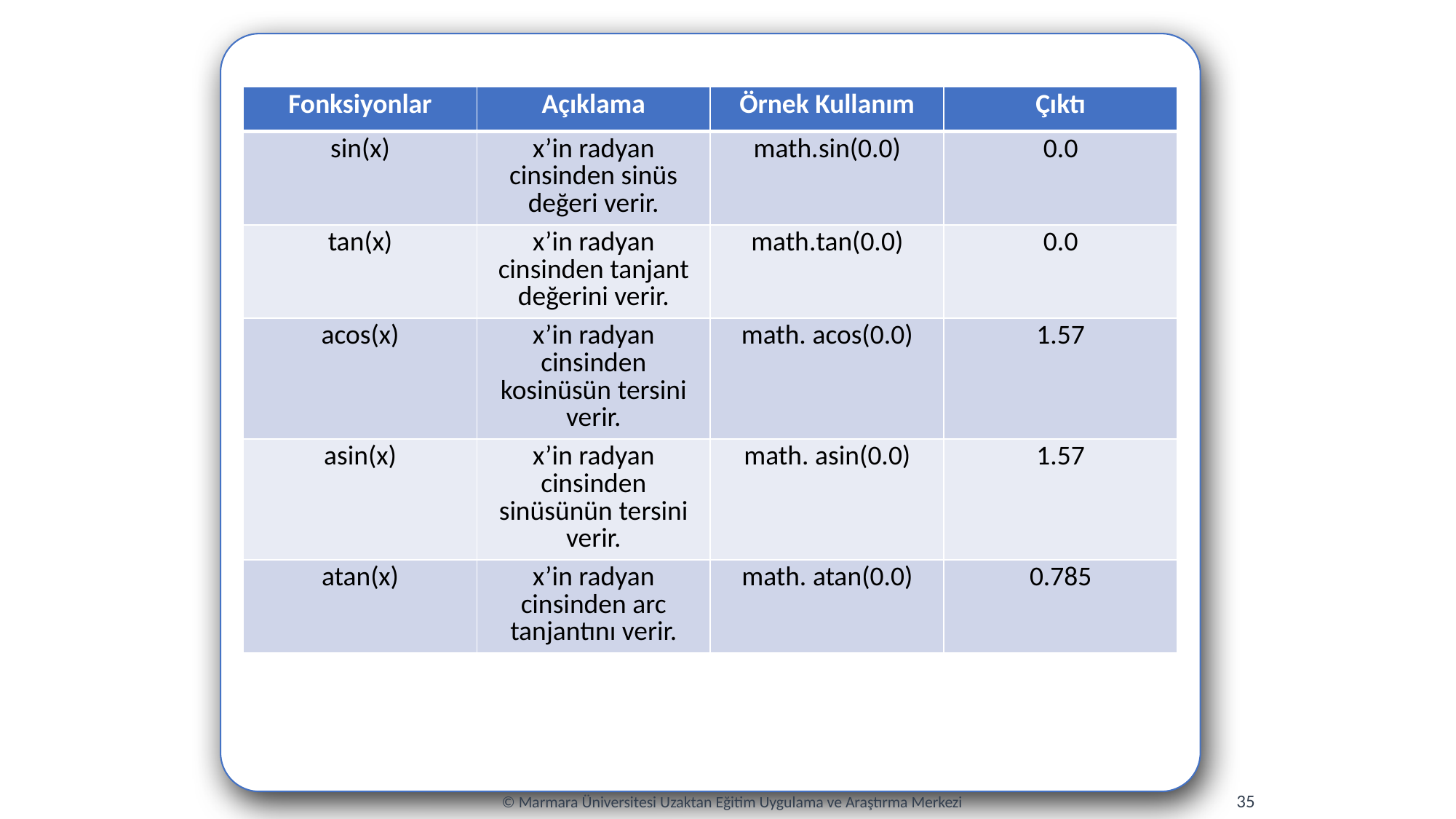

| Fonksiyonlar | Açıklama | Örnek Kullanım | Çıktı |
| --- | --- | --- | --- |
| sin(x) | x’in radyan cinsinden sinüs değeri verir. | math.sin(0.0) | 0.0 |
| tan(x) | x’in radyan cinsinden tanjant değerini verir. | math.tan(0.0) | 0.0 |
| acos(x) | x’in radyan cinsinden kosinüsün tersini verir. | math. acos(0.0) | 1.57 |
| asin(x) | x’in radyan cinsinden sinüsünün tersini verir. | math. asin(0.0) | 1.57 |
| atan(x) | x’in radyan cinsinden arc tanjantını verir. | math. atan(0.0) | 0.785 |
35
© Marmara Üniversitesi Uzaktan Eğitim Uygulama ve Araştırma Merkezi